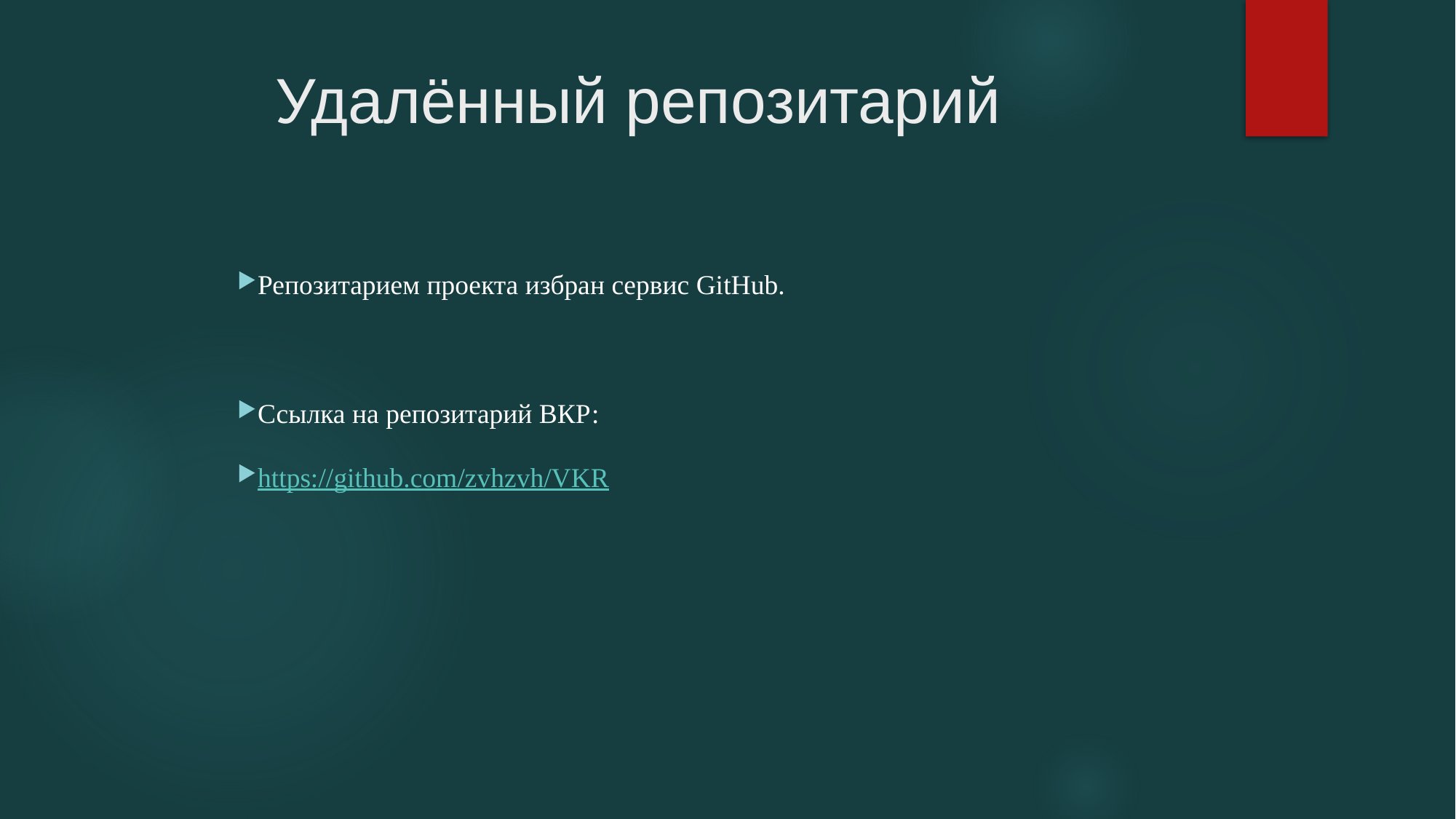

# Удалённый репозитарий
Репозитарием проекта избран сервис GitHub.

Ссылка на репозитарий ВКР:
https://github.com/zvhzvh/VKR